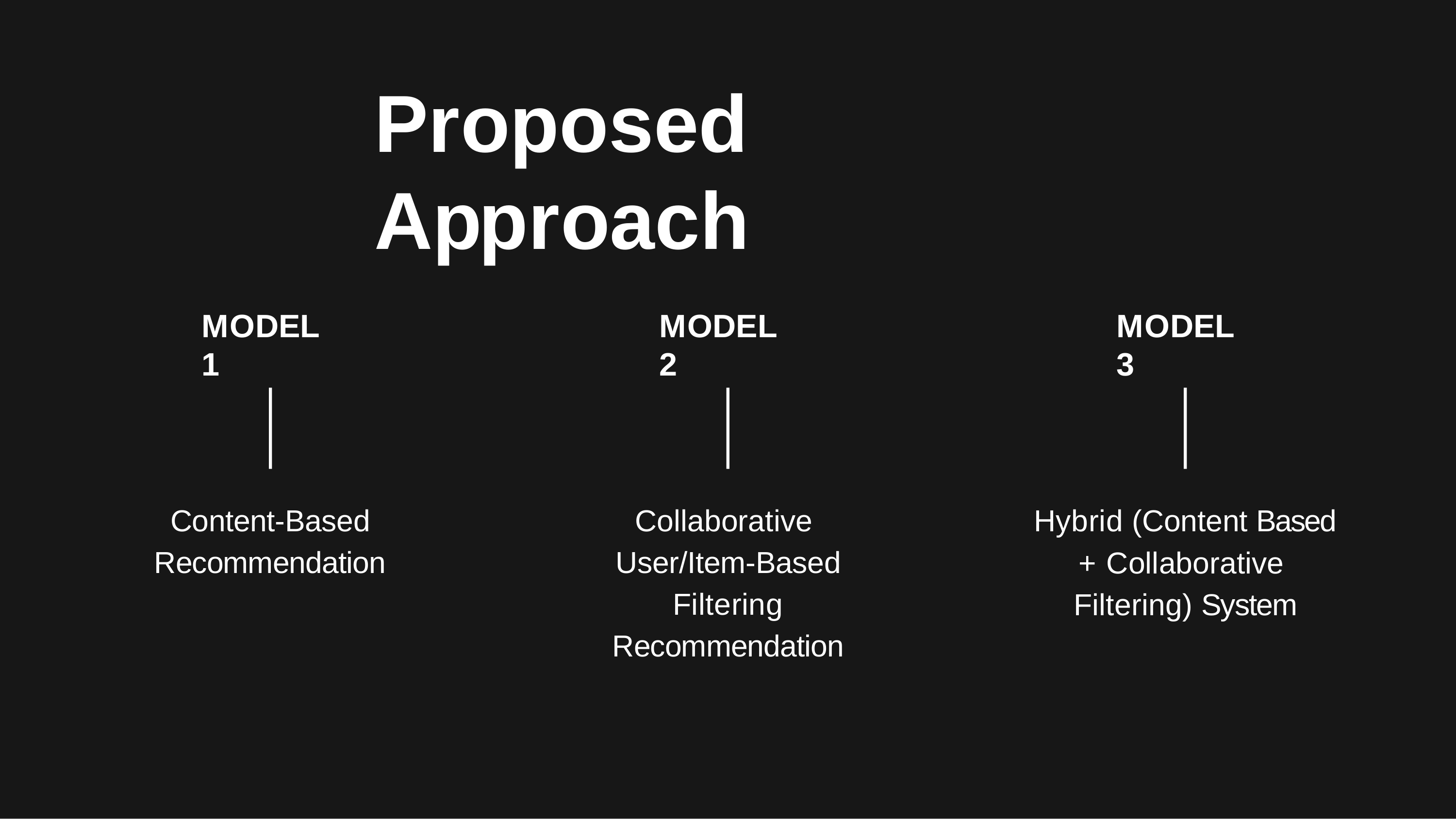

# Proposed Approach
MODEL 1
MODEL 2
MODEL 3

Content-Based  Recommendation
Collaborative  User/Item-Based  Filtering  Recommendation
Hybrid (Content Based
+ Collaborative  Filtering) System